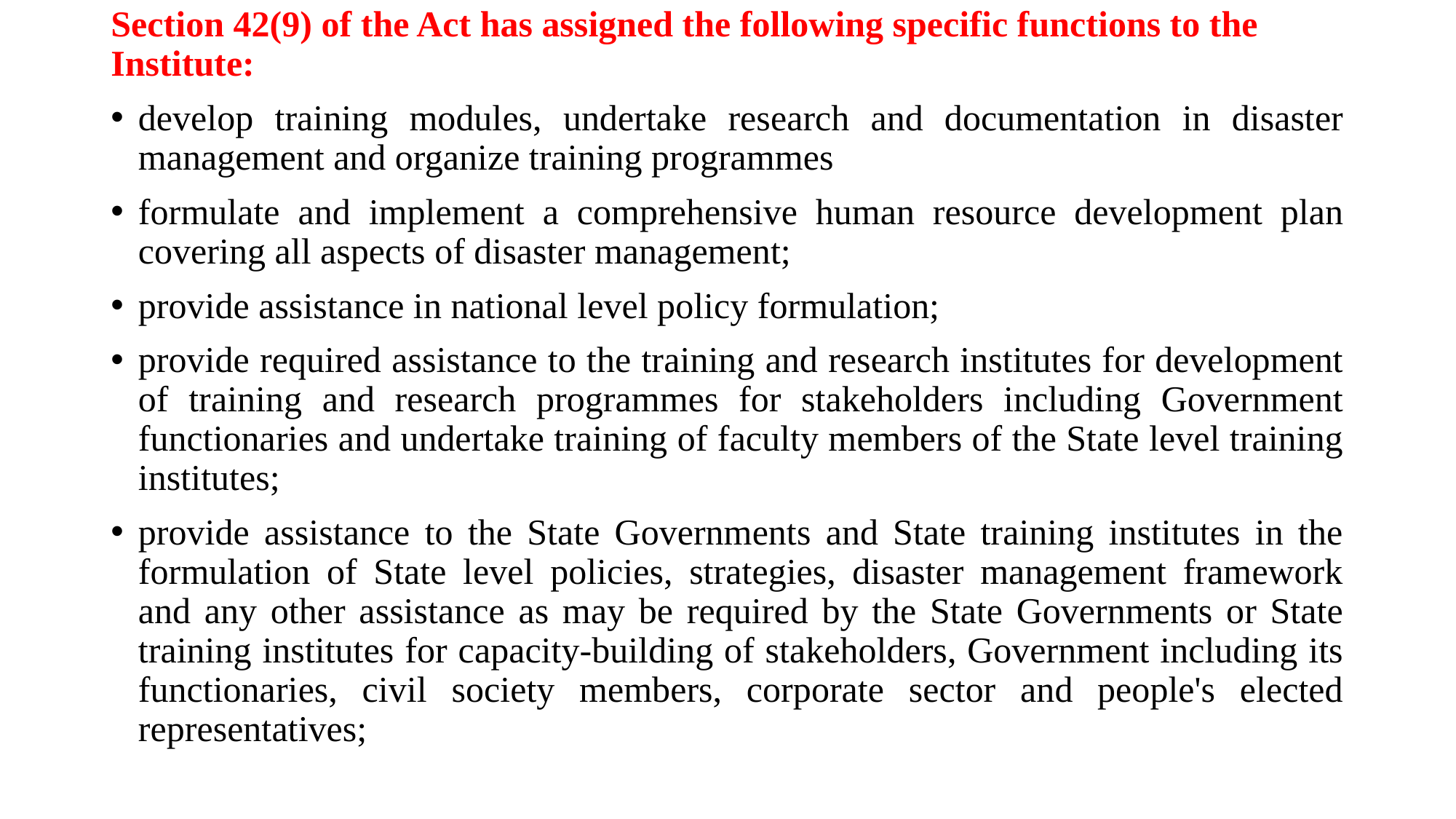

Section 42(9) of the Act has assigned the following specific functions to the Institute:
develop training modules, undertake research and documentation in disaster management and organize training programmes
formulate and implement a comprehensive human resource development plan covering all aspects of disaster management;
provide assistance in national level policy formulation;
provide required assistance to the training and research institutes for development of training and research programmes for stakeholders including Government functionaries and undertake training of faculty members of the State level training institutes;
provide assistance to the State Governments and State training institutes in the formulation of State level policies, strategies, disaster management framework and any other assistance as may be required by the State Governments or State training institutes for capacity-building of stakeholders, Government including its functionaries, civil society members, corporate sector and people's elected representatives;